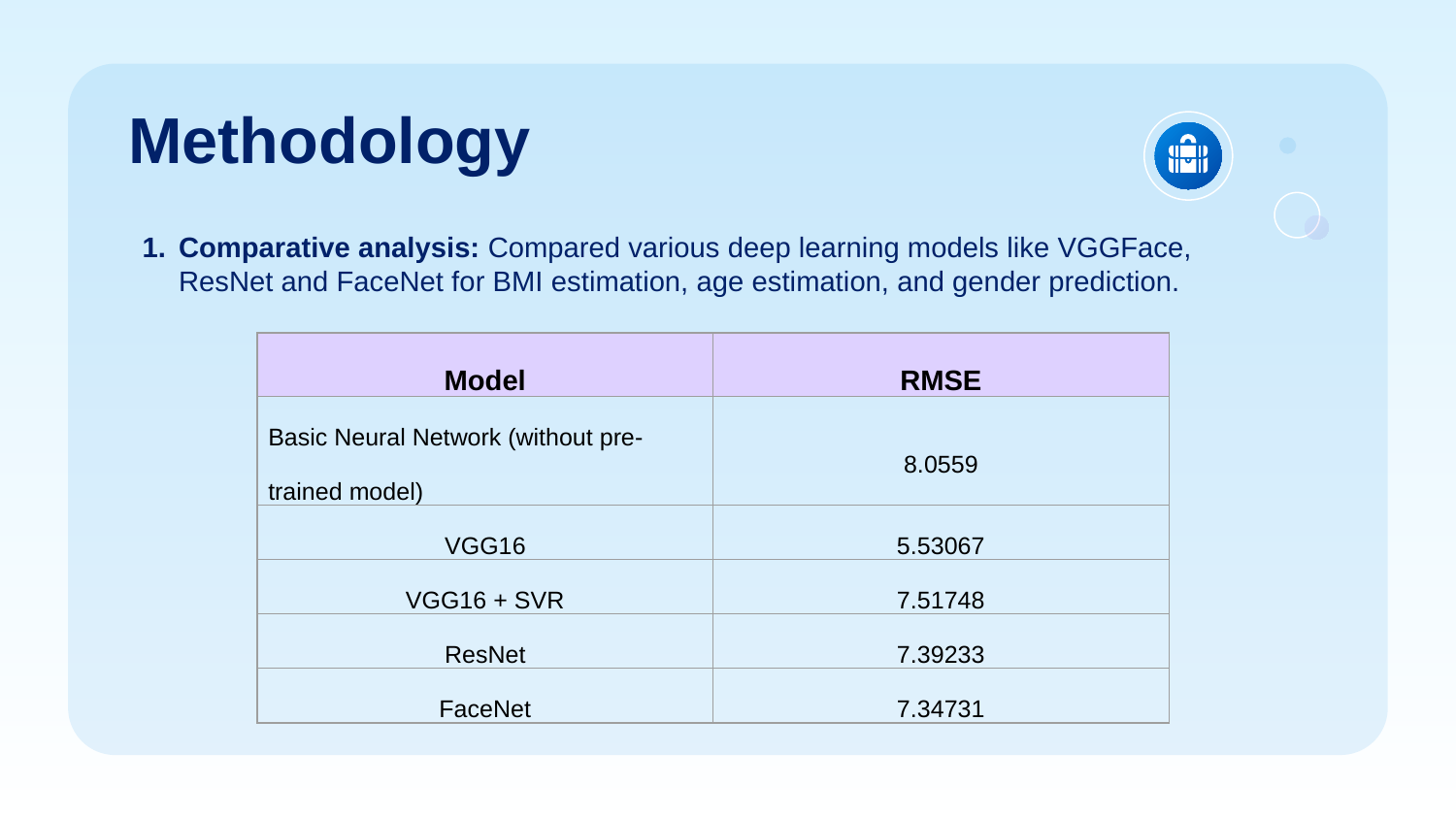

# Methodology

Comparative analysis: Compared various deep learning models like VGGFace, ResNet and FaceNet for BMI estimation, age estimation, and gender prediction.

| Model | RMSE |
| --- | --- |
| Basic Neural Network (without pre-trained model) | 8.0559 |
| VGG16 | 5.53067 |
| VGG16 + SVR | 7.51748 |
| ResNet | 7.39233 |
| FaceNet | 7.34731 |